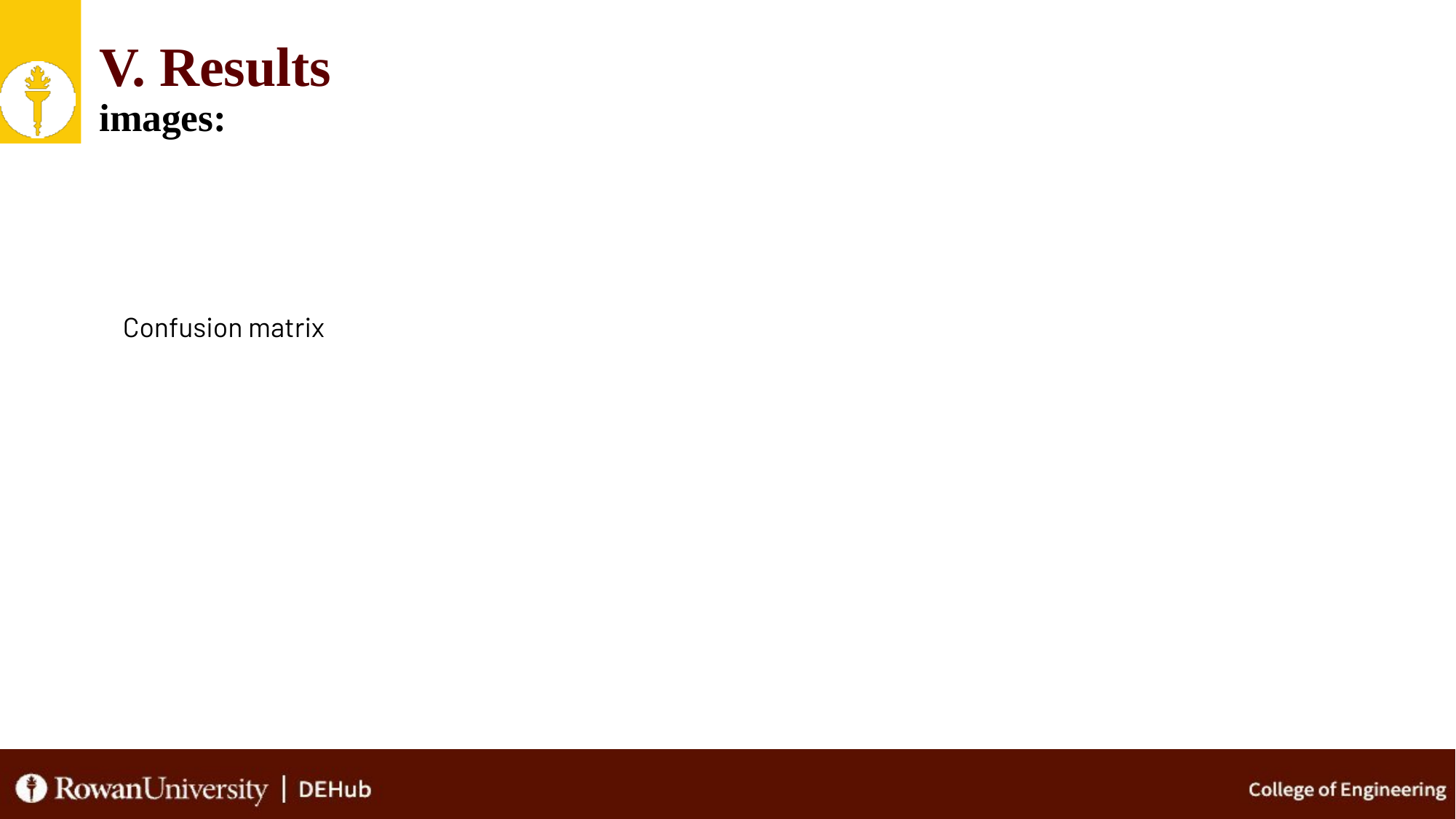

# V. Results images:
Confusion matrix
16